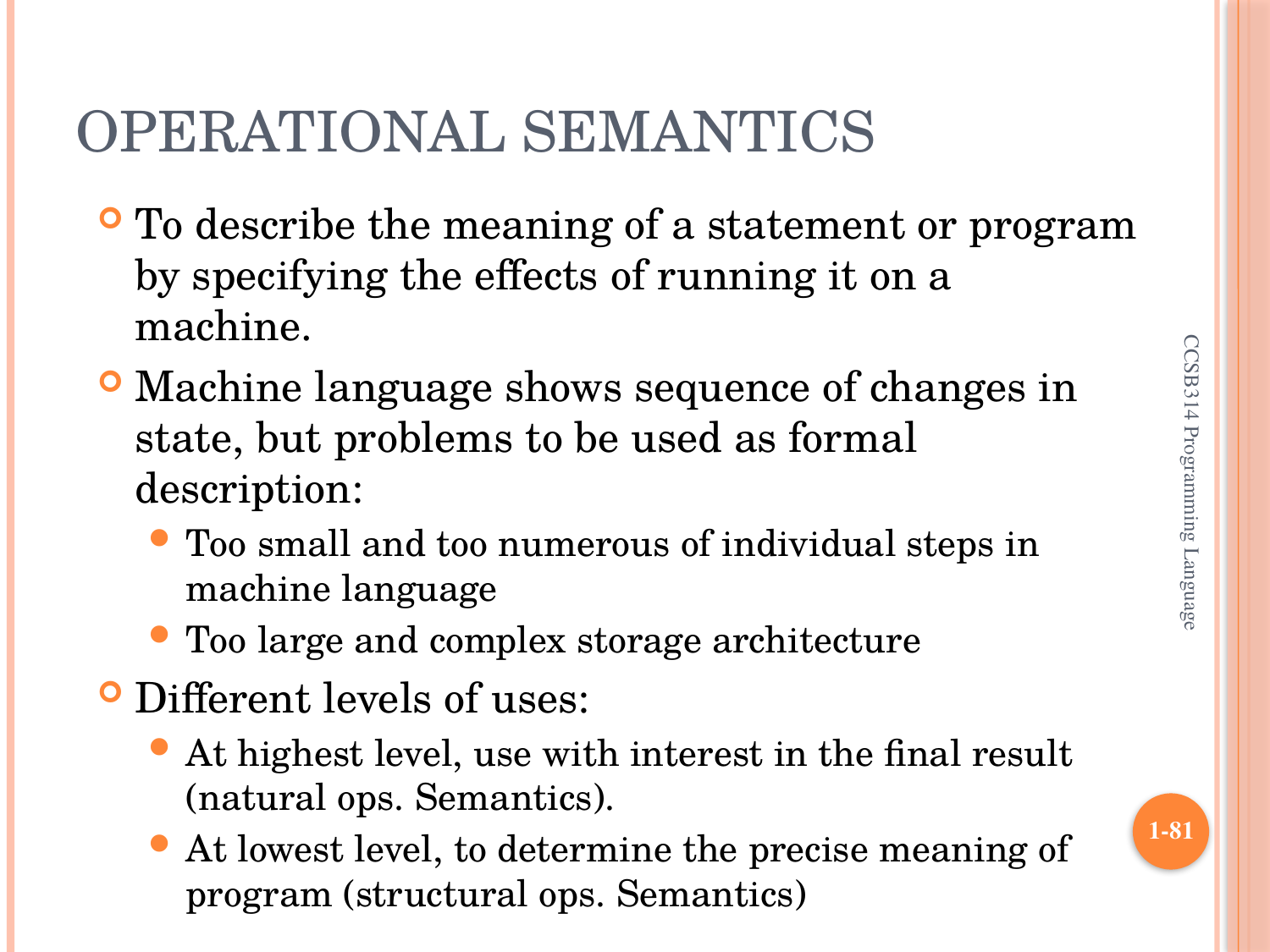

# Operational Semantics
To describe the meaning of a statement or program by specifying the effects of running it on a machine.
Machine language shows sequence of changes in state, but problems to be used as formal description:
Too small and too numerous of individual steps in machine language
Too large and complex storage architecture
Different levels of uses:
At highest level, use with interest in the final result (natural ops. Semantics).
At lowest level, to determine the precise meaning of program (structural ops. Semantics)

CCSB314 Programming Language
1-81